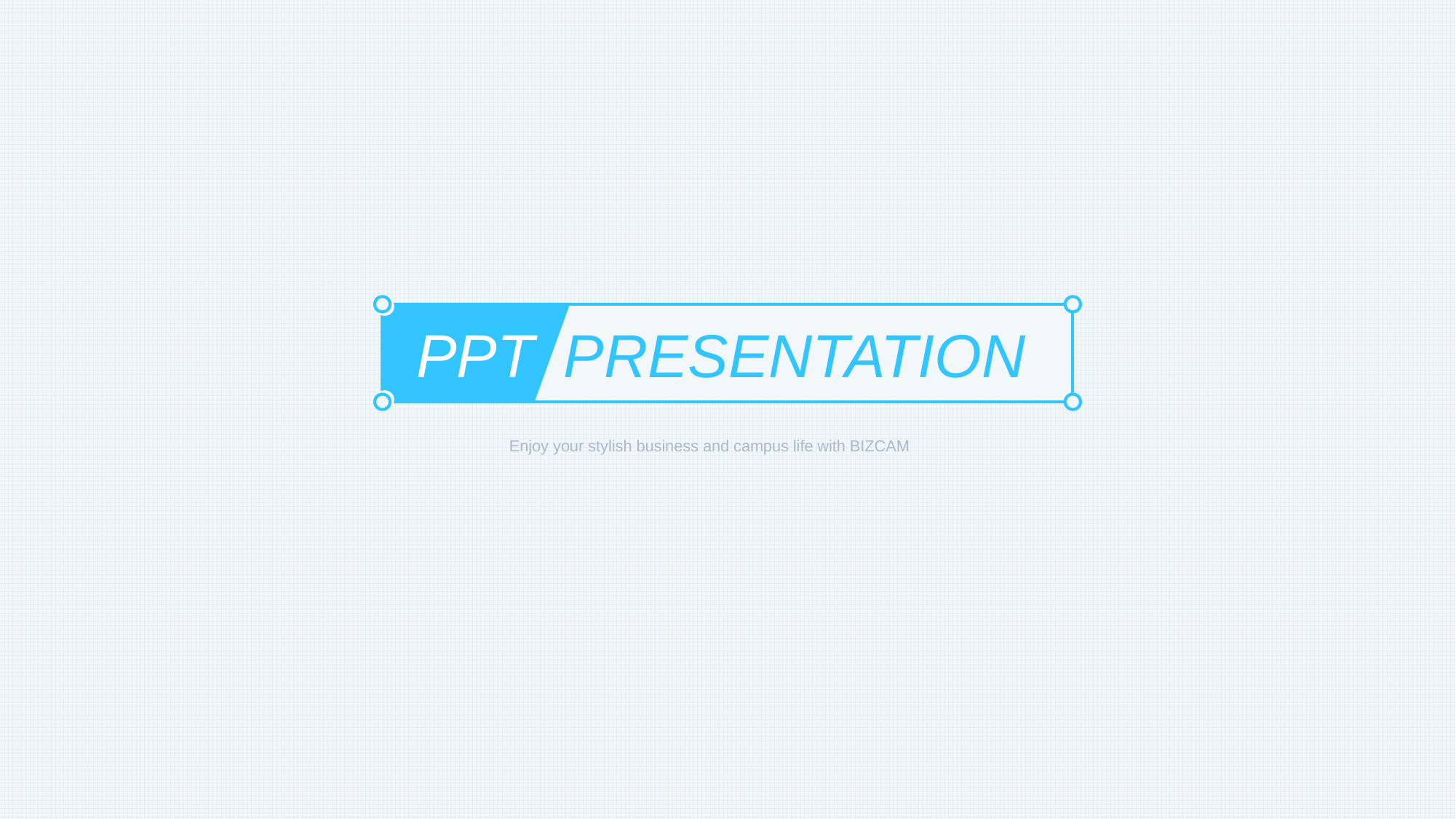

PPT  PRESENTATION
PPT

Enjoy your stylish business and campus life with BIZCAM